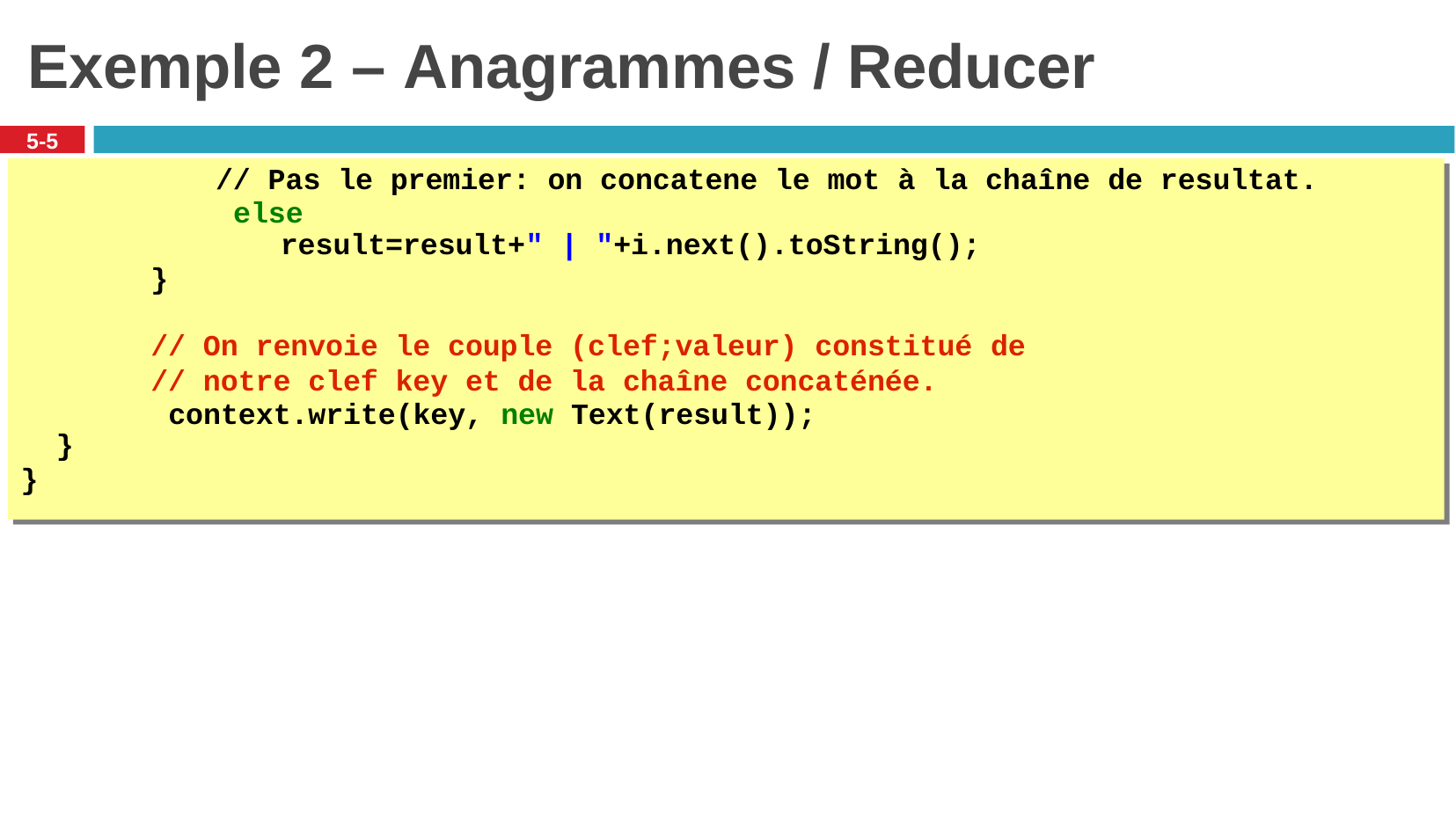

# Exemple 2 – Anagrammes / Reducer
5-5
// Pas le premier: on concatene le mot à la chaîne de resultat.  else
result=result+" | "+i.next().toString();
}

// On renvoie le couple (clef;valeur) constitué de
// notre clef key et de la chaîne concaténée.  context.write(key, new Text(result));
}
}